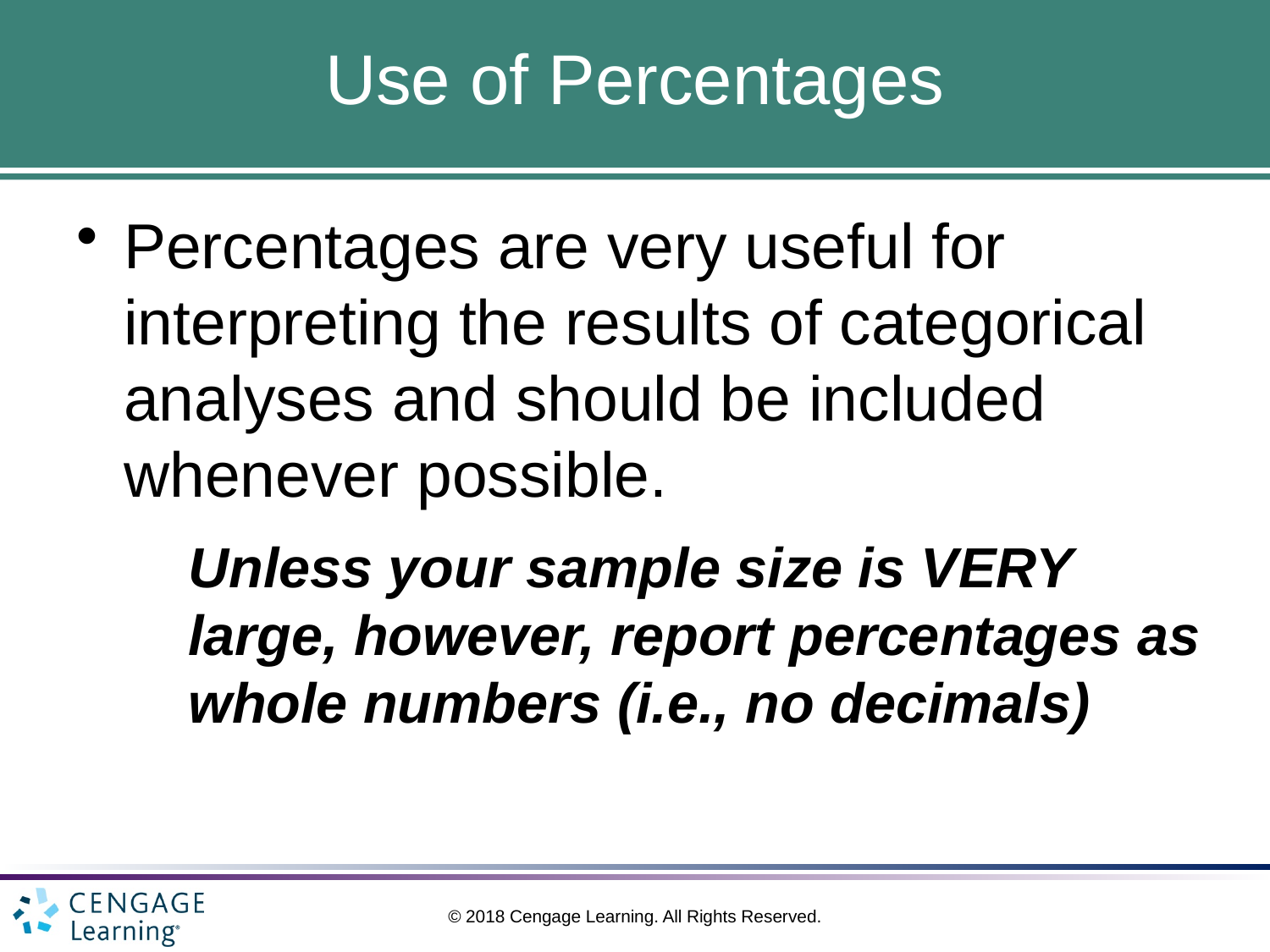

# Use of Percentages
Percentages are very useful for interpreting the results of categorical analyses and should be included whenever possible.
	Unless your sample size is VERY large, however, report percentages as whole numbers (i.e., no decimals)